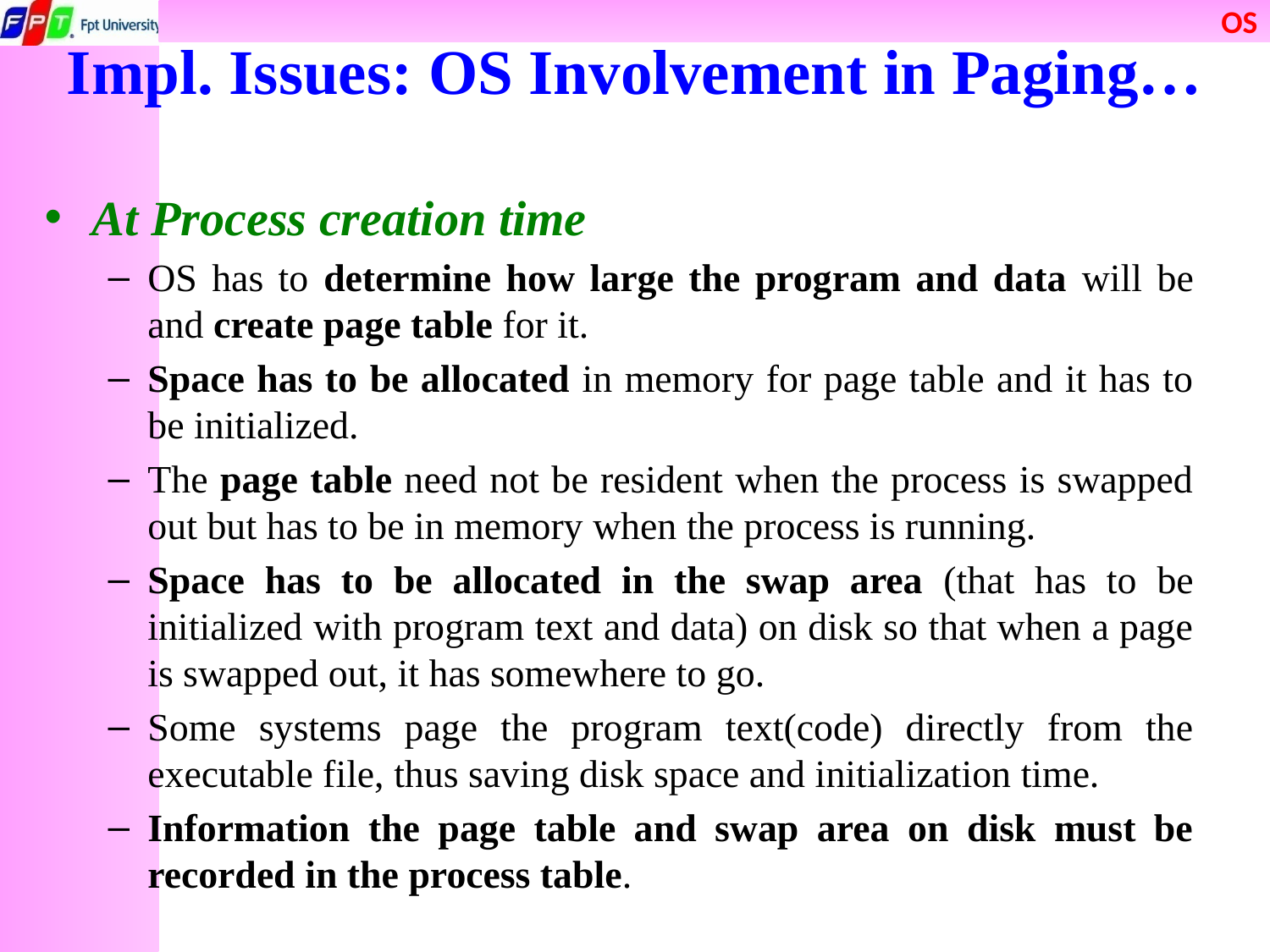

Impl. Issues: OS Involvement in Paging…
At Process creation time
OS has to determine how large the program and data will be and create page table for it.
Space has to be allocated in memory for page table and it has to be initialized.
The page table need not be resident when the process is swapped out but has to be in memory when the process is running.
Space has to be allocated in the swap area (that has to be initialized with program text and data) on disk so that when a page is swapped out, it has somewhere to go.
Some systems page the program text(code) directly from the executable file, thus saving disk space and initialization time.
Information the page table and swap area on disk must be recorded in the process table.